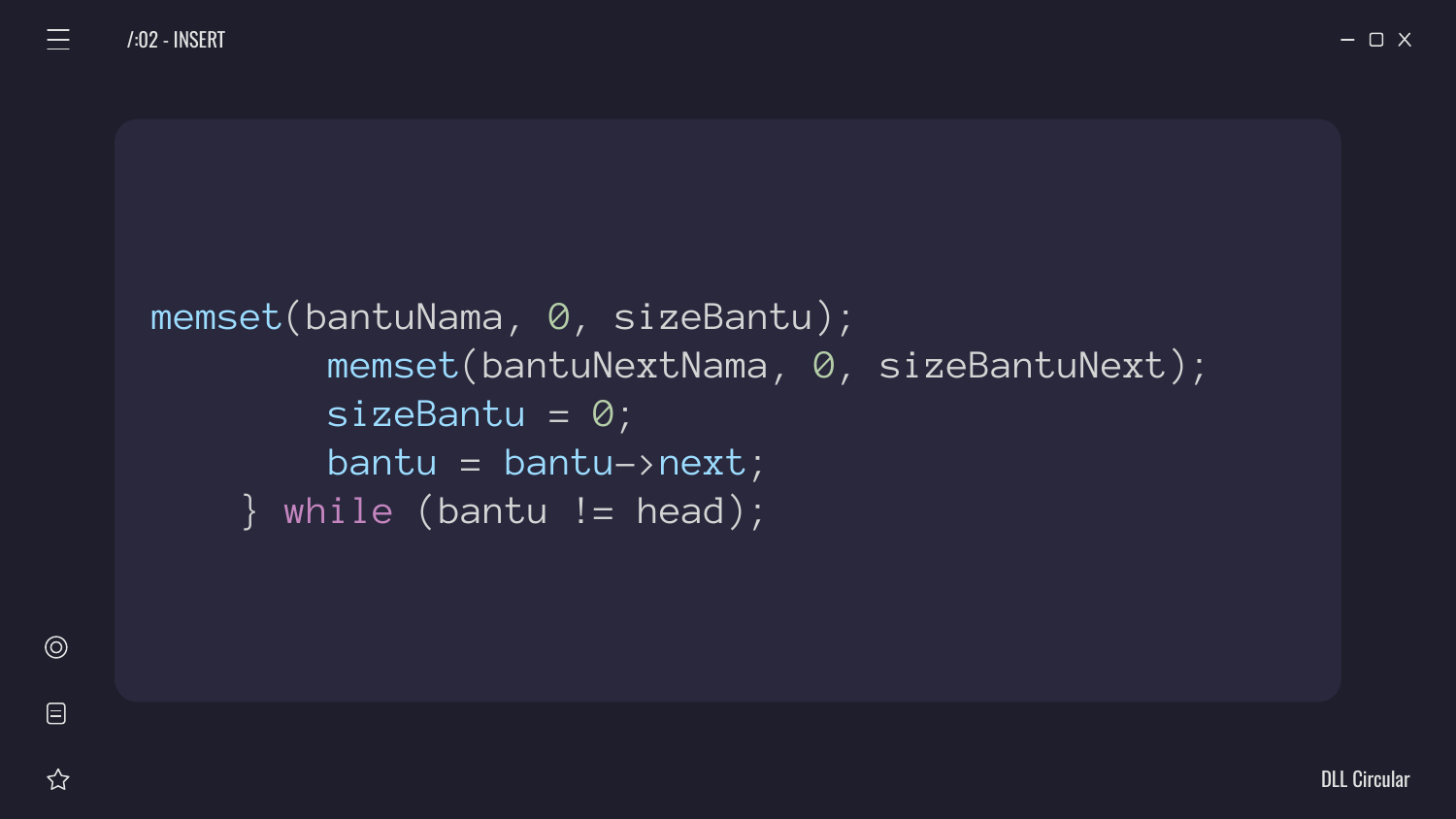

/:02 - INSERT

memset(bantuNama, 0, sizeBantu);
        memset(bantuNextNama, 0, sizeBantuNext);
        sizeBantu = 0;
        bantu = bantu->next;
    } while (bantu != head);

DLL Circular